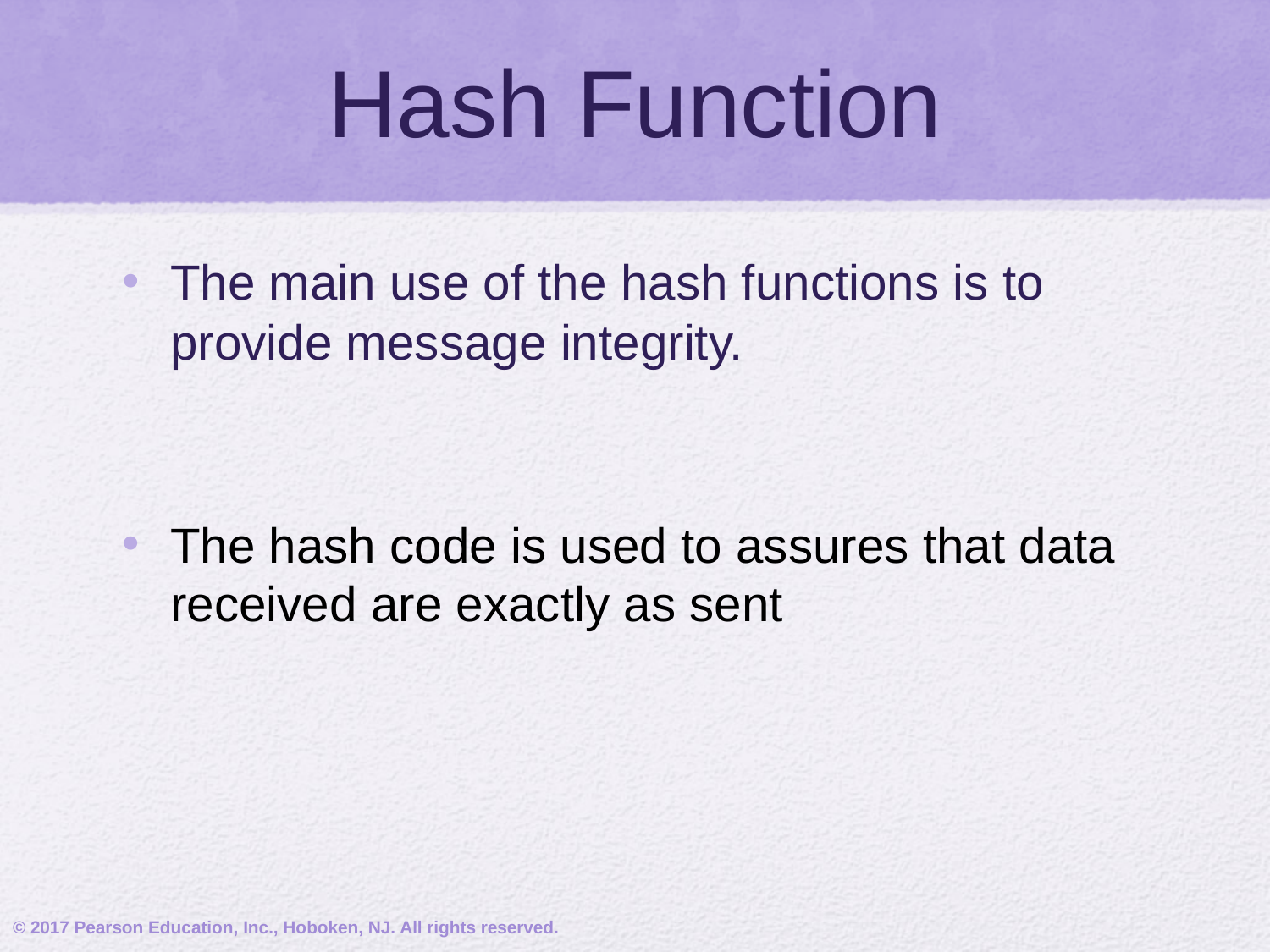

# Hash Function
The main use of the hash functions is to provide message integrity.

The hash code is used to assures that data received are exactly as sent

© 2017 Pearson Education, Inc., Hoboken, NJ. All rights reserved.